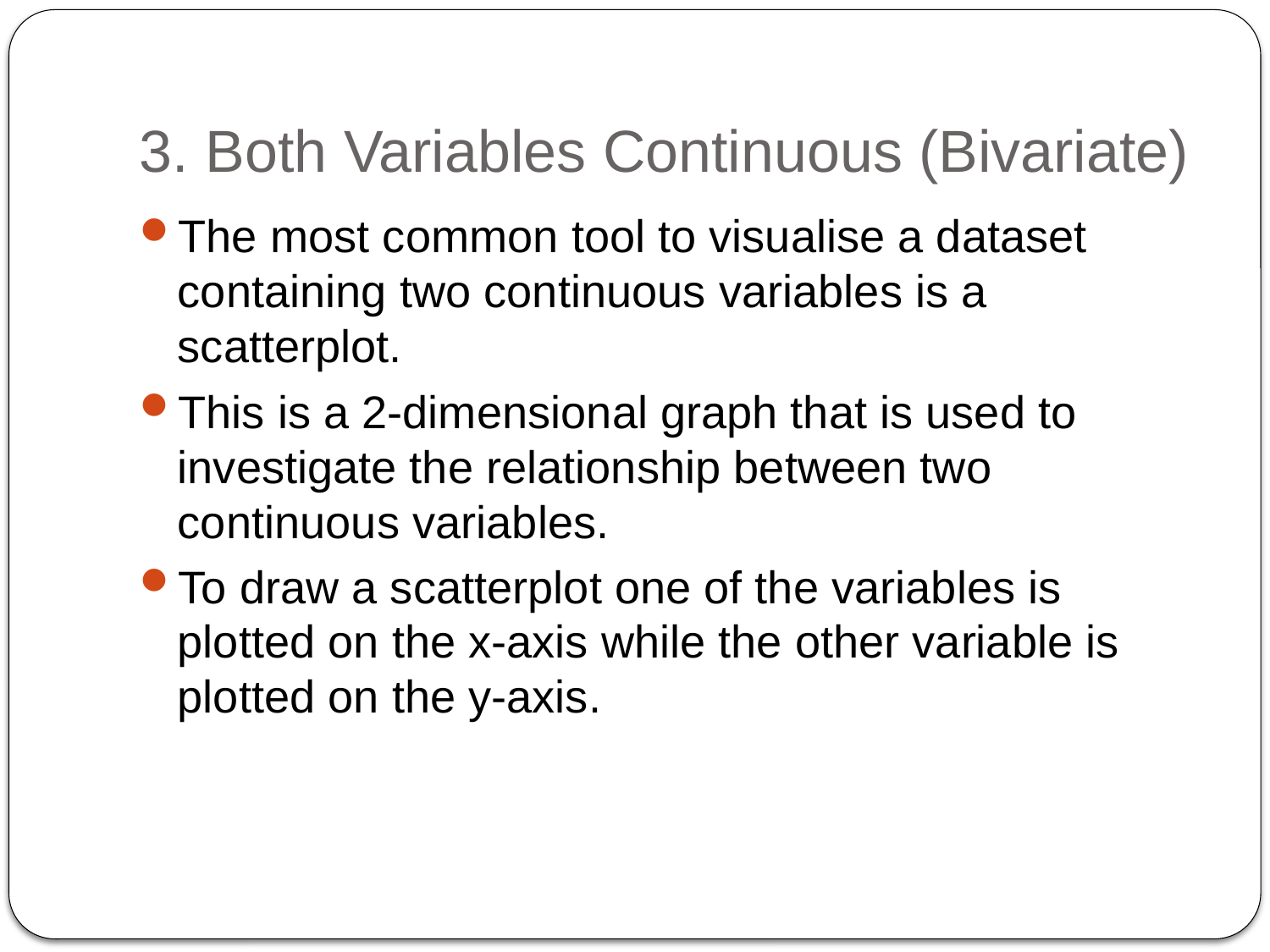

# 3. Both Variables Continuous (Bivariate)
The most common tool to visualise a dataset containing two continuous variables is a scatterplot.
This is a 2-dimensional graph that is used to investigate the relationship between two continuous variables.
To draw a scatterplot one of the variables is plotted on the x-axis while the other variable is plotted on the y-axis.